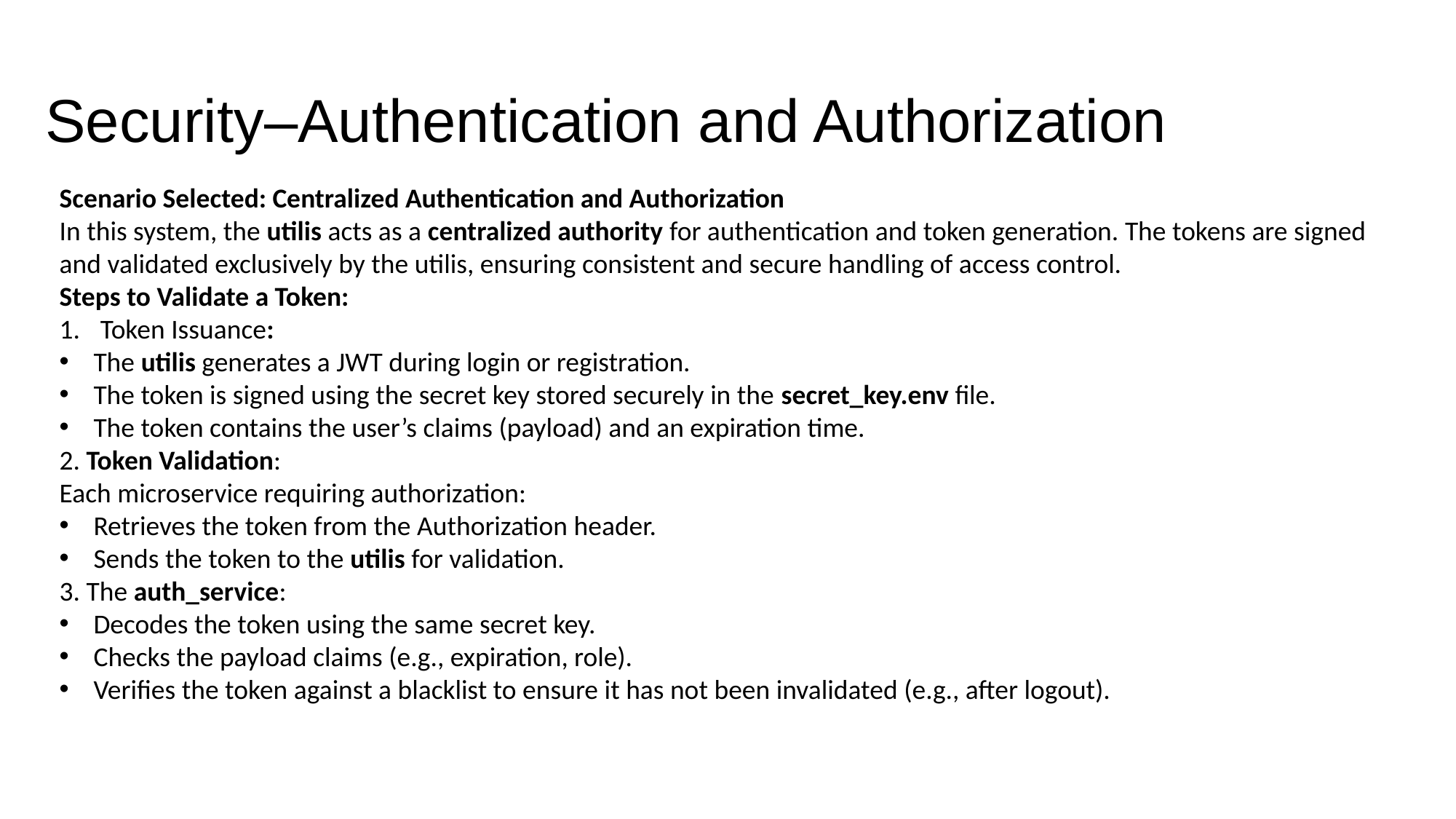

# Security–Authentication and Authorization
Scenario Selected: Centralized Authentication and Authorization
In this system, the utilis acts as a centralized authority for authentication and token generation. The tokens are signed and validated exclusively by the utilis, ensuring consistent and secure handling of access control.
Steps to Validate a Token:
Token Issuance:
The utilis generates a JWT during login or registration.
The token is signed using the secret key stored securely in the secret_key.env file.
The token contains the user’s claims (payload) and an expiration time.
2. Token Validation:
Each microservice requiring authorization:
Retrieves the token from the Authorization header.
Sends the token to the utilis for validation.
3. The auth_service:
Decodes the token using the same secret key.
Checks the payload claims (e.g., expiration, role).
Verifies the token against a blacklist to ensure it has not been invalidated (e.g., after logout).